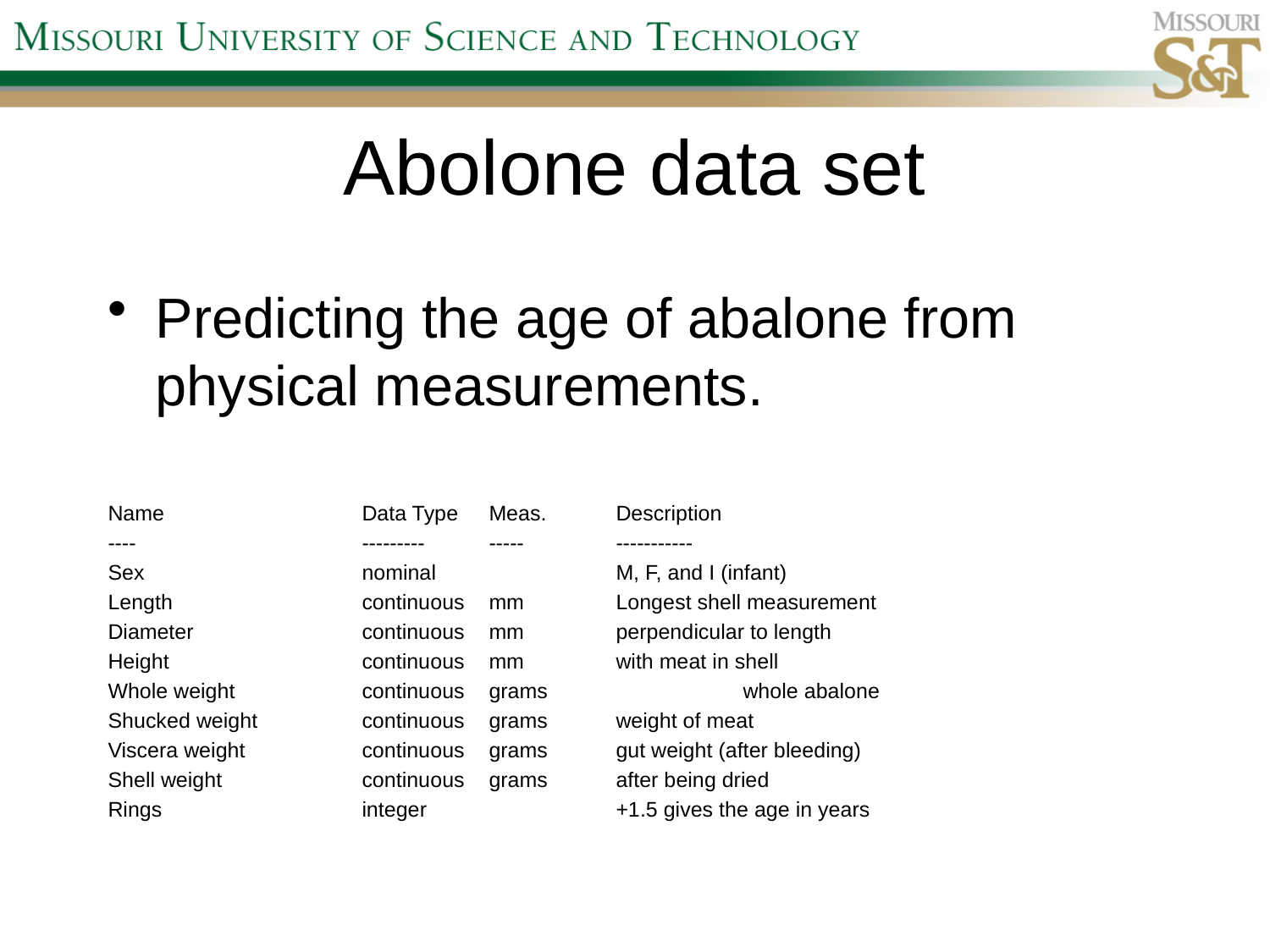

# Abolone data set
Predicting the age of abalone from physical measurements.

Name		Data Type	Meas.	Description
----		---------	-----	-----------
Sex		nominal		M, F, and I (infant)
Length		continuous	mm	Longest shell measurement
Diameter		continuous	mm	perpendicular to length
Height		continuous	mm	with meat in shell
Whole weight	continuous	grams		whole abalone
Shucked weight	continuous	grams	weight of meat
Viscera weight	continuous	grams	gut weight (after bleeding)
Shell weight		continuous	grams	after being dried
Rings		integer		+1.5 gives the age in years